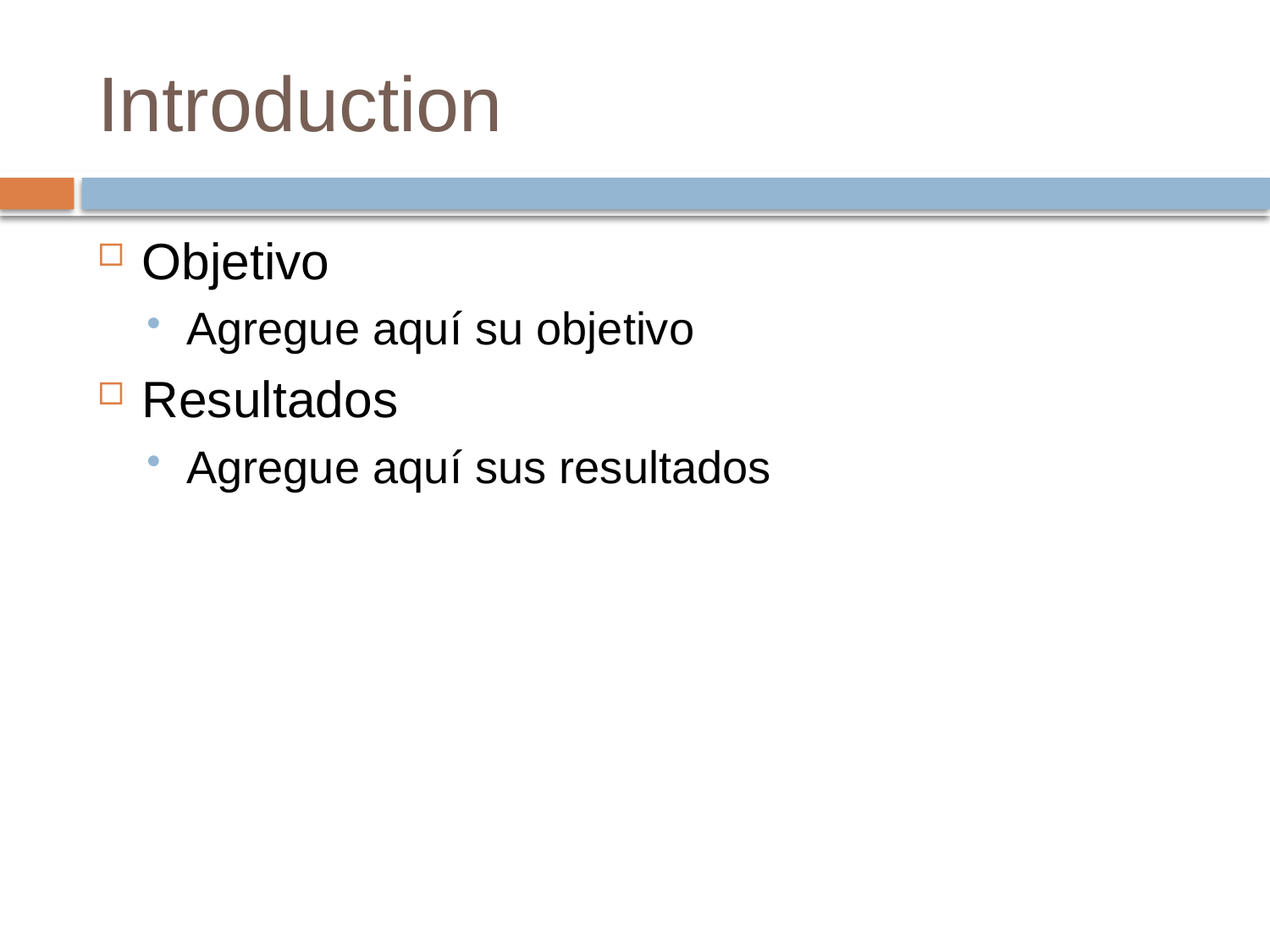

# Introduction
Objetivo
Agregue aquí su objetivo
Resultados
Agregue aquí sus resultados